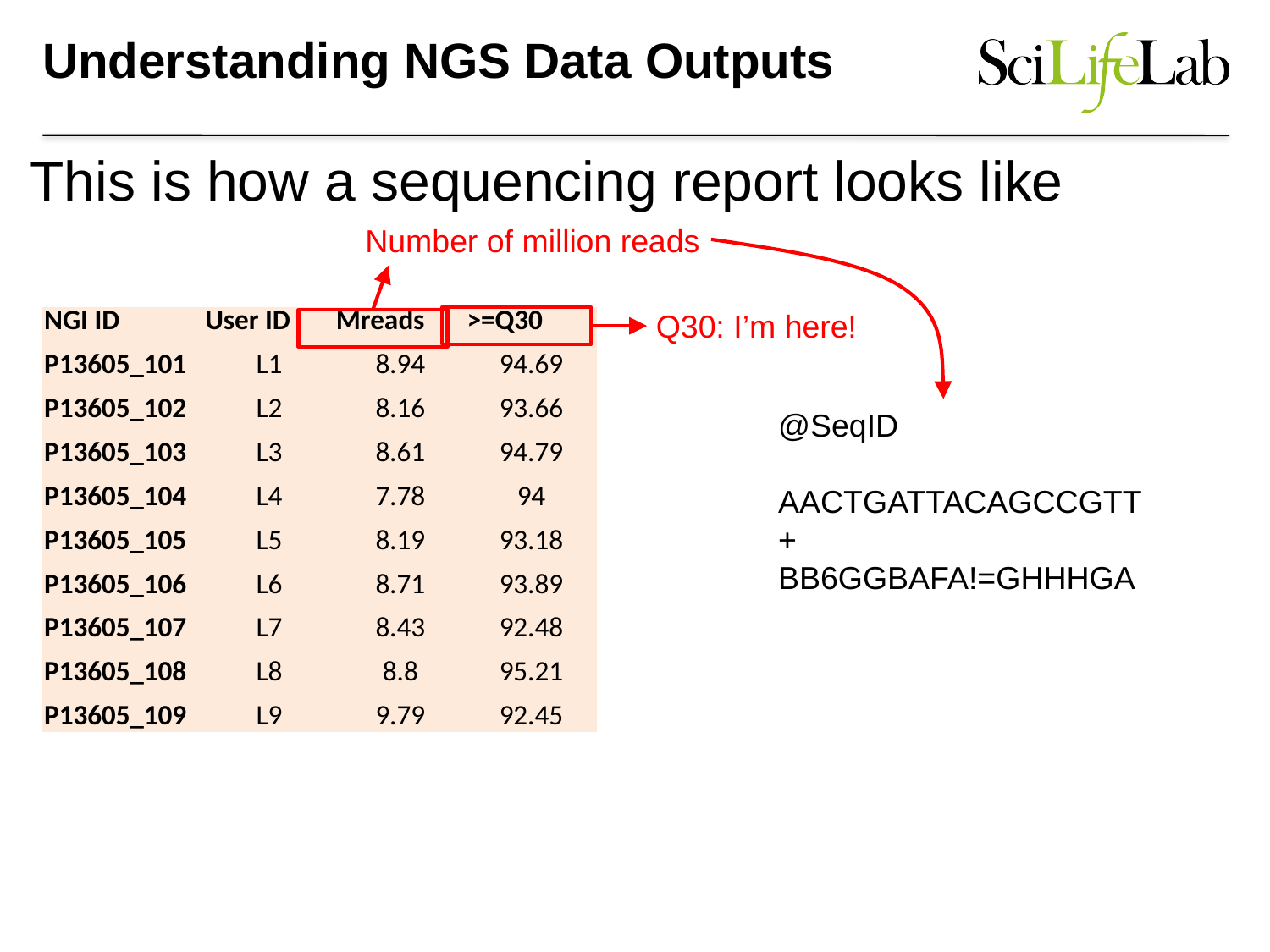

Understanding NGS Data Outputs
This is how a sequencing report looks like
Number of million reads

@SeqID

AACTGATTACAGCCGTT
+
BB6GGBAFA!=GHHHGA
Q30: I’m here!

| NGI ID | User ID | Mreads | >=Q30 |
| --- | --- | --- | --- |
| P13605\_101 | L1 | 8.94 | 94.69 |
| P13605\_102 | L2 | 8.16 | 93.66 |
| P13605\_103 | L3 | 8.61 | 94.79 |
| P13605\_104 | L4 | 7.78 | 94 |
| P13605\_105 | L5 | 8.19 | 93.18 |
| P13605\_106 | L6 | 8.71 | 93.89 |
| P13605\_107 | L7 | 8.43 | 92.48 |
| P13605\_108 | L8 | 8.8 | 95.21 |
| P13605\_109 | L9 | 9.79 | 92.45 |